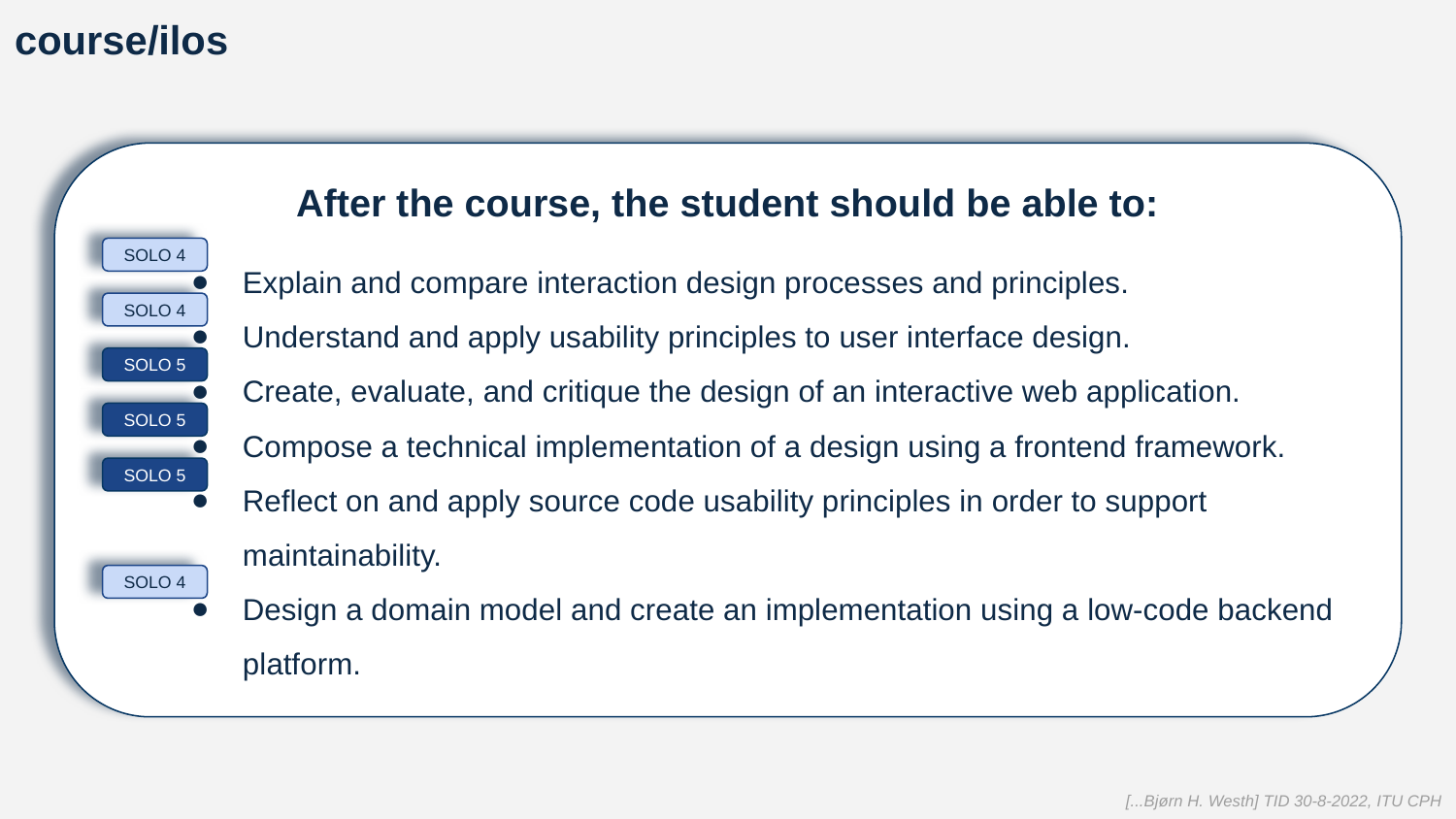

course/ilos
After the course, the student should be able to:
Explain and compare interaction design processes and principles.
Understand and apply usability principles to user interface design.
Create, evaluate, and critique the design of an interactive web application.
Compose a technical implementation of a design using a frontend framework.
Reflect on and apply source code usability principles in order to support maintainability.
Design a domain model and create an implementation using a low-code backend platform.
SOLO 4
SOLO 4
SOLO 5
SOLO 5
SOLO 5
SOLO 4
[...Bjørn H. Westh] TID 30-8-2022, ITU CPH